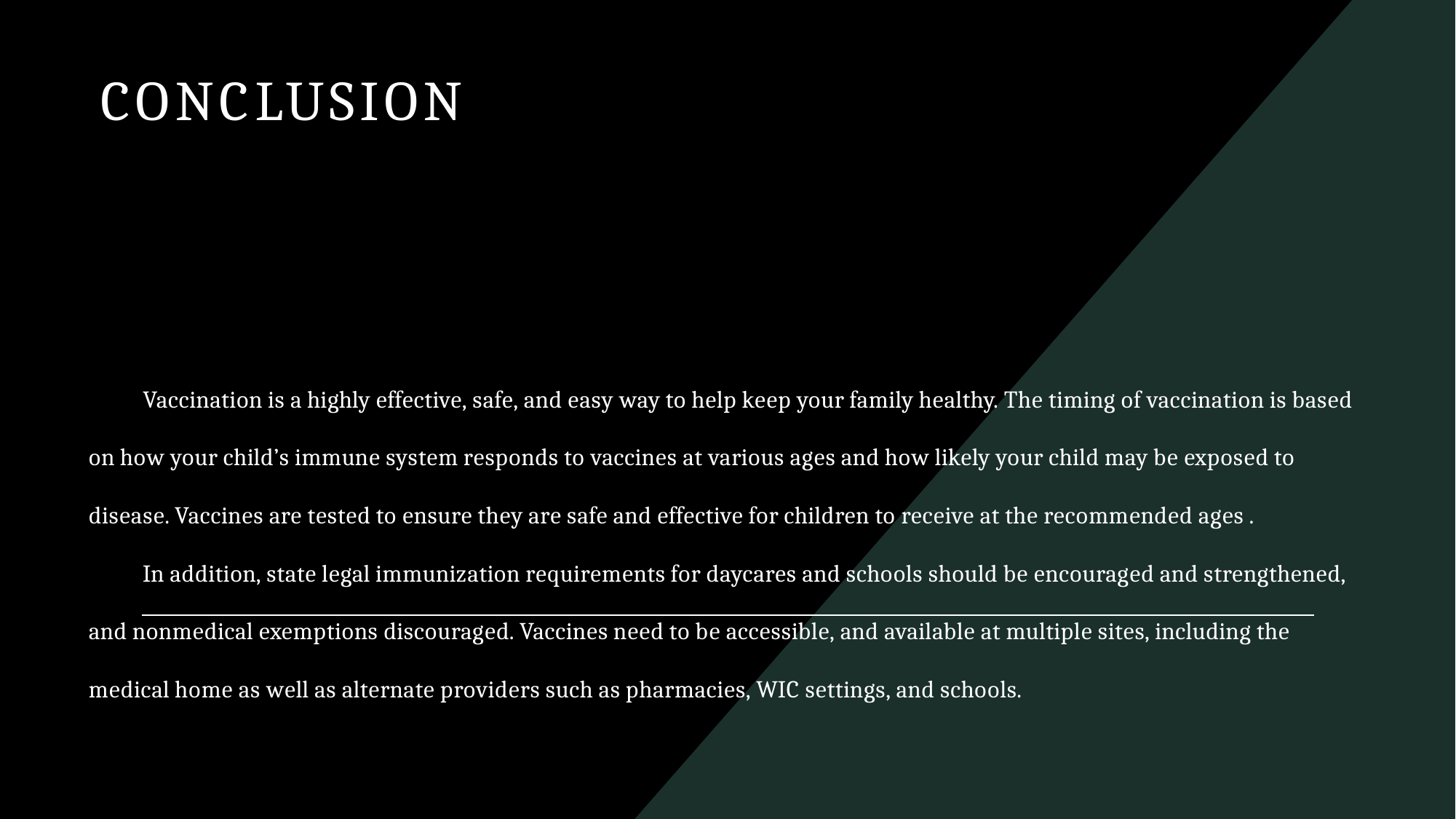

# conclusion
Vaccination is a highly effective, safe, and easy way to help keep your family healthy. The timing of vaccination is based on how your child’s immune system responds to vaccines at various ages and how likely your child may be exposed to disease. Vaccines are tested to ensure they are safe and effective for children to receive at the recommended ages .
In addition, state legal immunization requirements for daycares and schools should be encouraged and strengthened, and nonmedical exemptions discouraged. Vaccines need to be accessible, and available at multiple sites, including the medical home as well as alternate providers such as pharmacies, WIC settings, and schools.